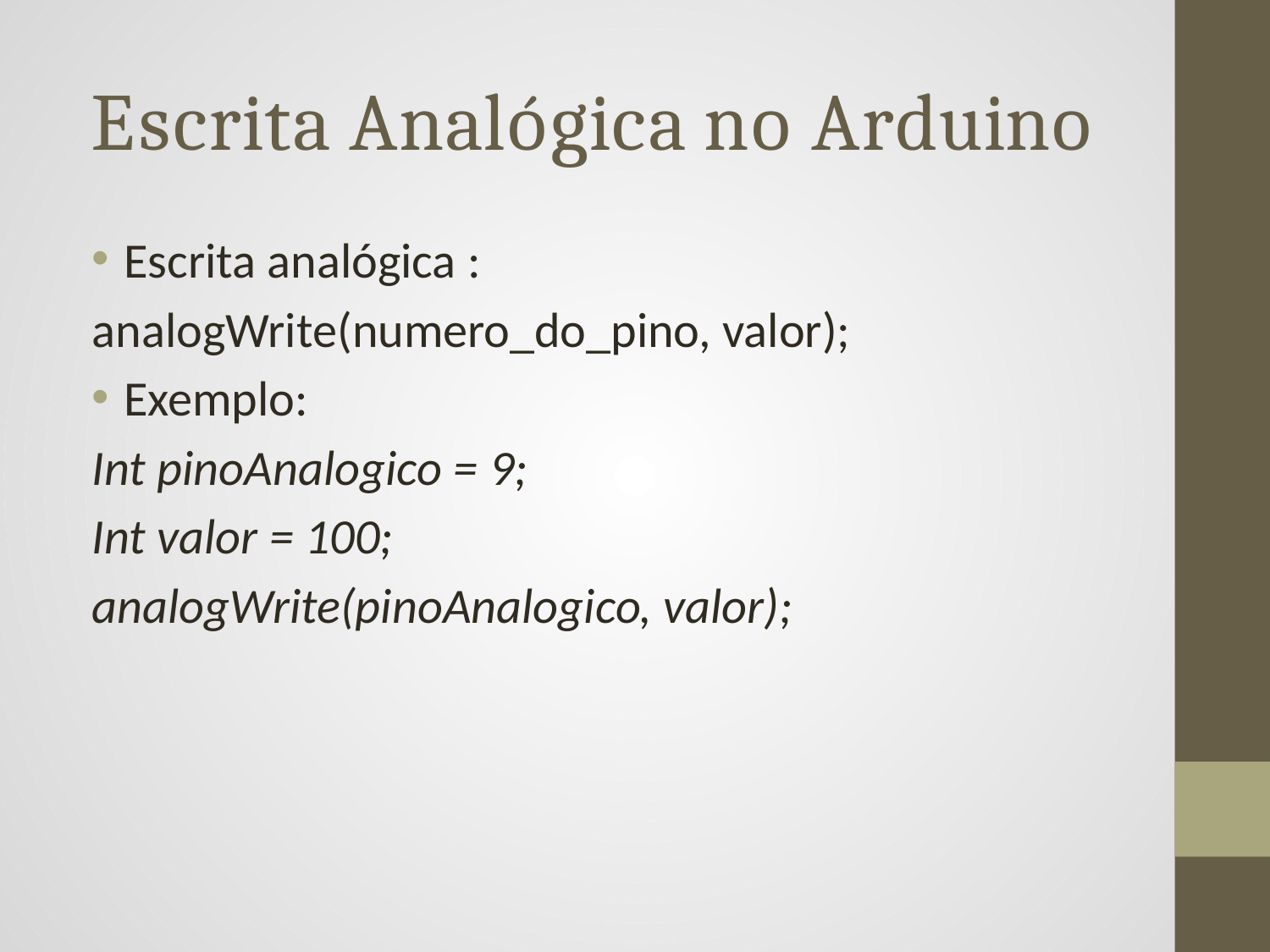

# Escrita Analógica no Arduino
Escrita analógica :
analogWrite(numero_do_pino, valor);
Exemplo:
Int pinoAnalogico = 9;
Int valor = 100;
analogWrite(pinoAnalogico, valor);